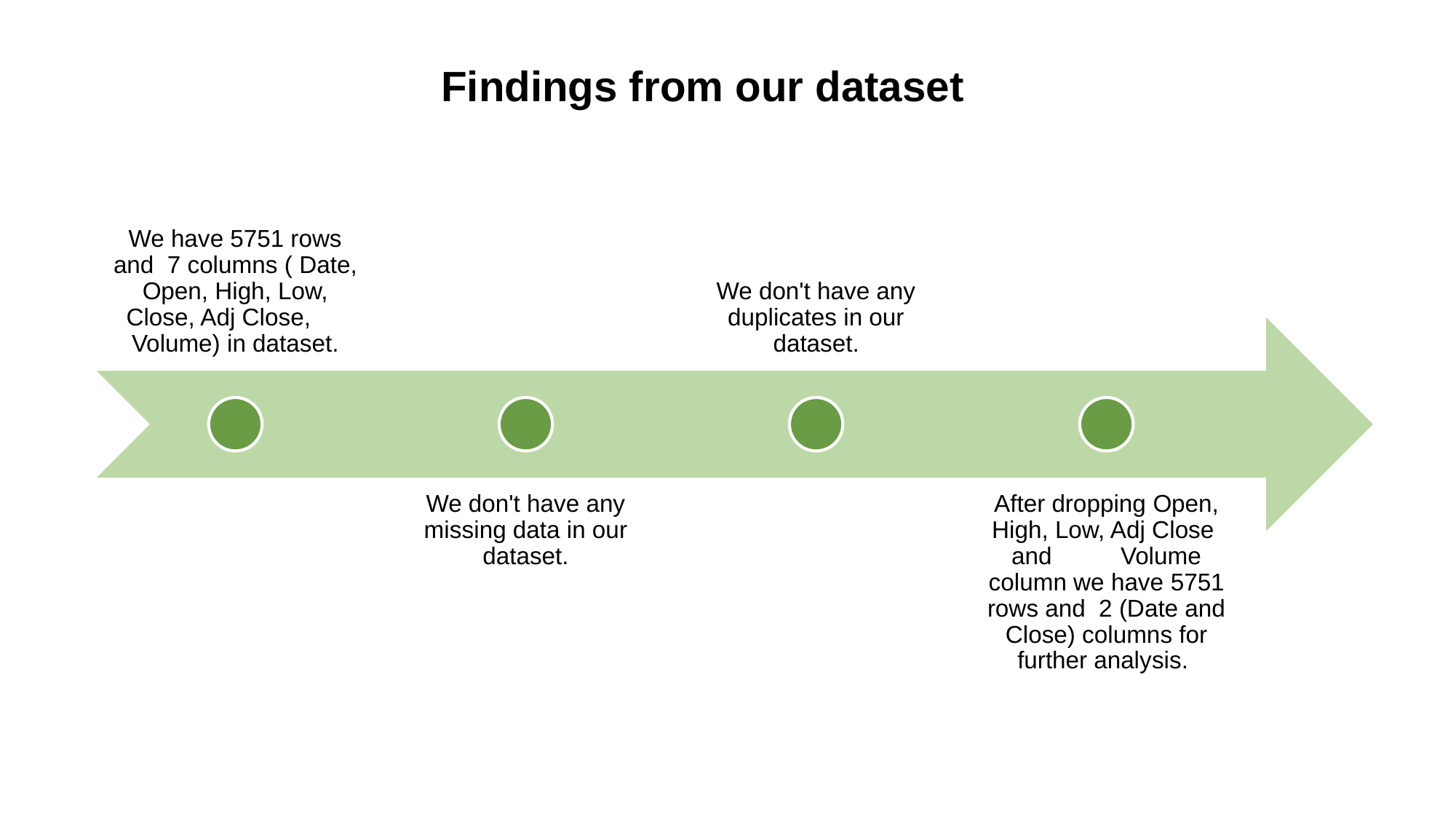

# Findings from our dataset
We have 5751 rows and  7 columns ( Date, Open, High, Low, Close, Adj Close,	Volume) in dataset.
We don't have any missing data in our dataset.
We don't have any duplicates in our dataset.
After dropping Open, High, Low, Adj Close  and	Volume column we have 5751 rows and  2 (Date and Close) columns for further analysis.